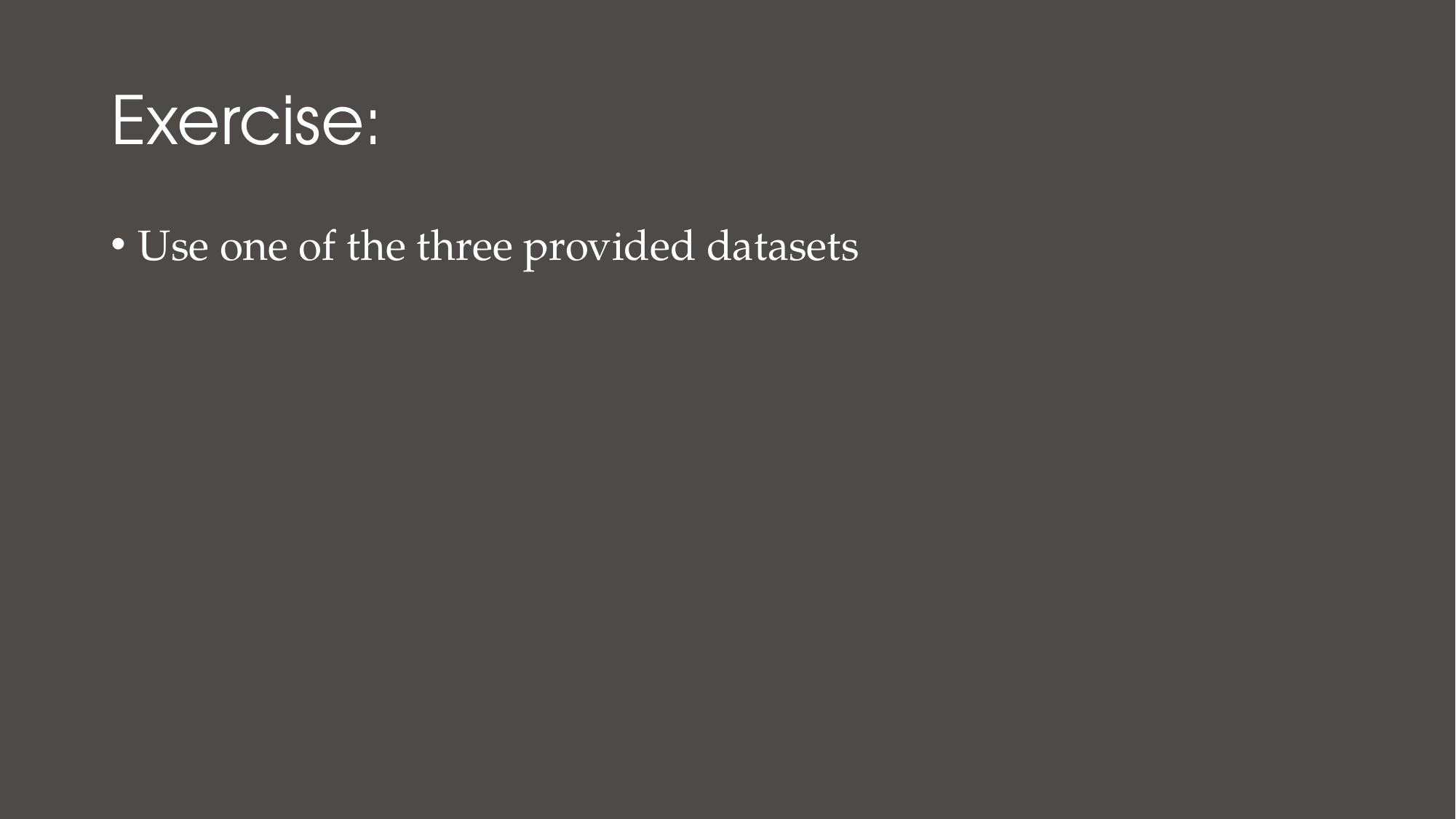

# Exercise:
Use one of the three provided datasets